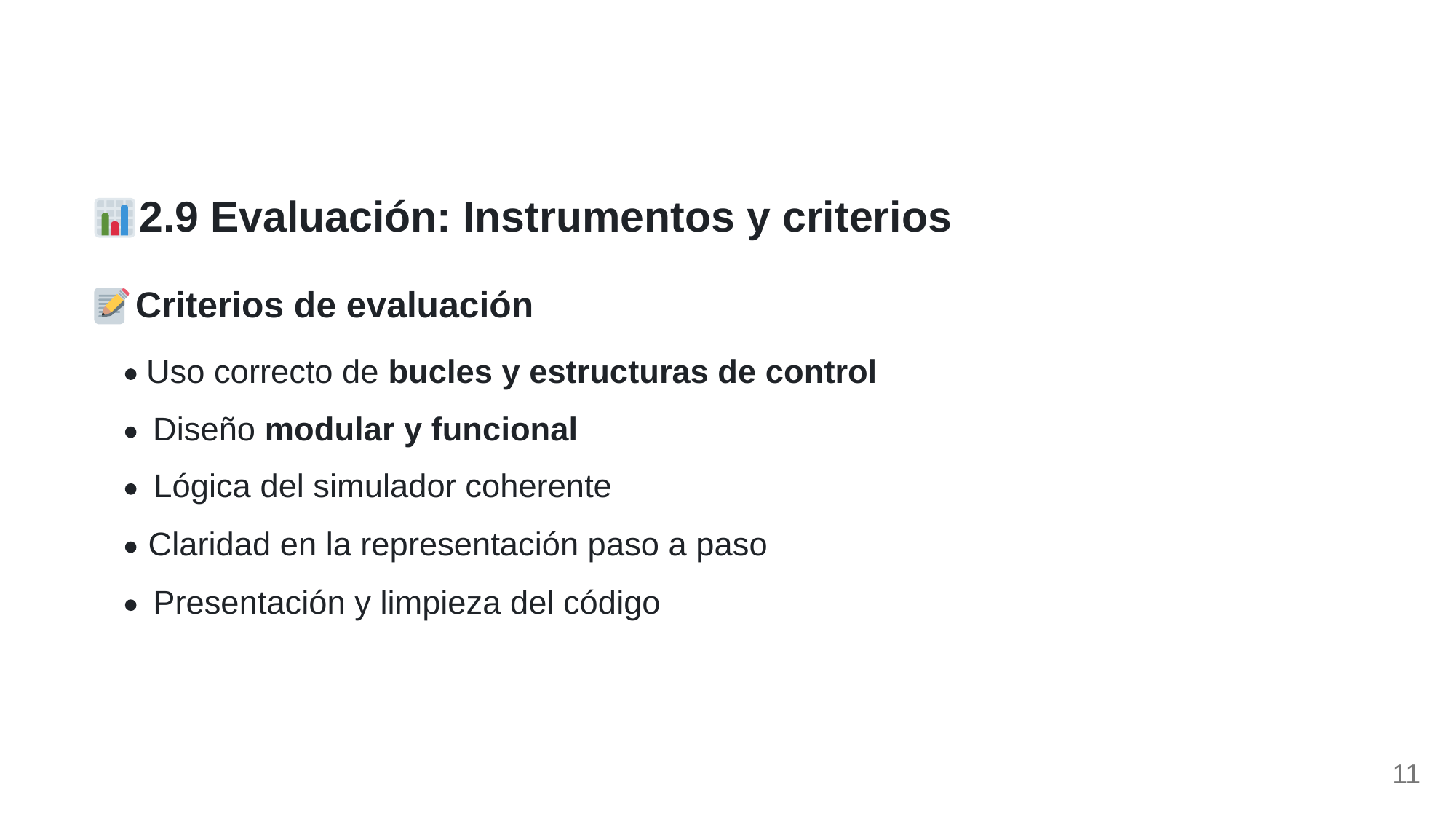

2.9 Evaluación: Instrumentos y criterios

 Criterios de evaluación

Uso correcto de bucles y estructuras de control

Diseño modular y funcional

Lógica del simulador coherente

Claridad en la representación paso a paso

Presentación y limpieza del código

11